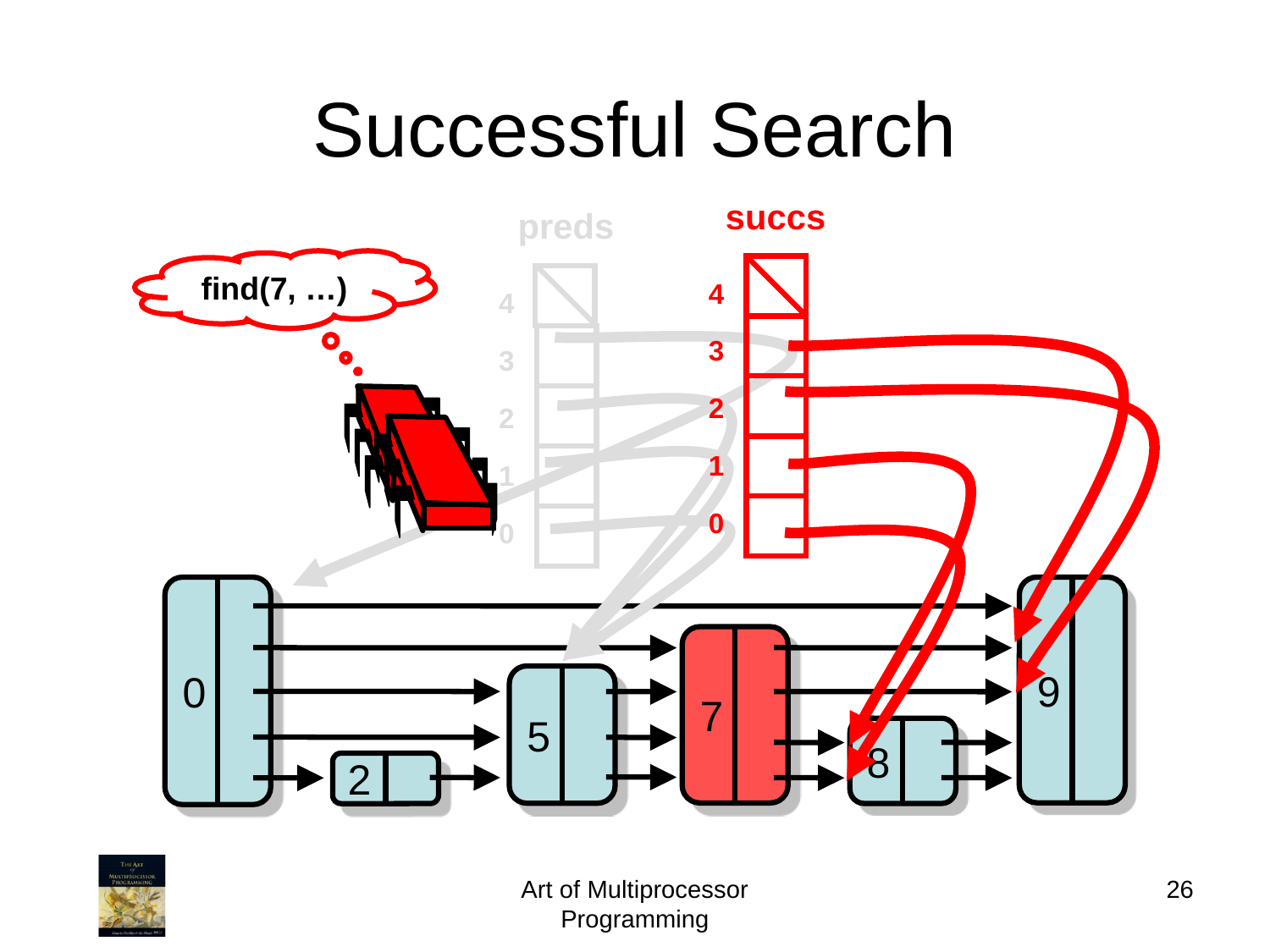

# Successful Search
succs
preds
find(7, …)

4
4

3
3

2
2

1
1

0

0
0
9

7

5

8

2

Art of Multiprocessor Programming
26